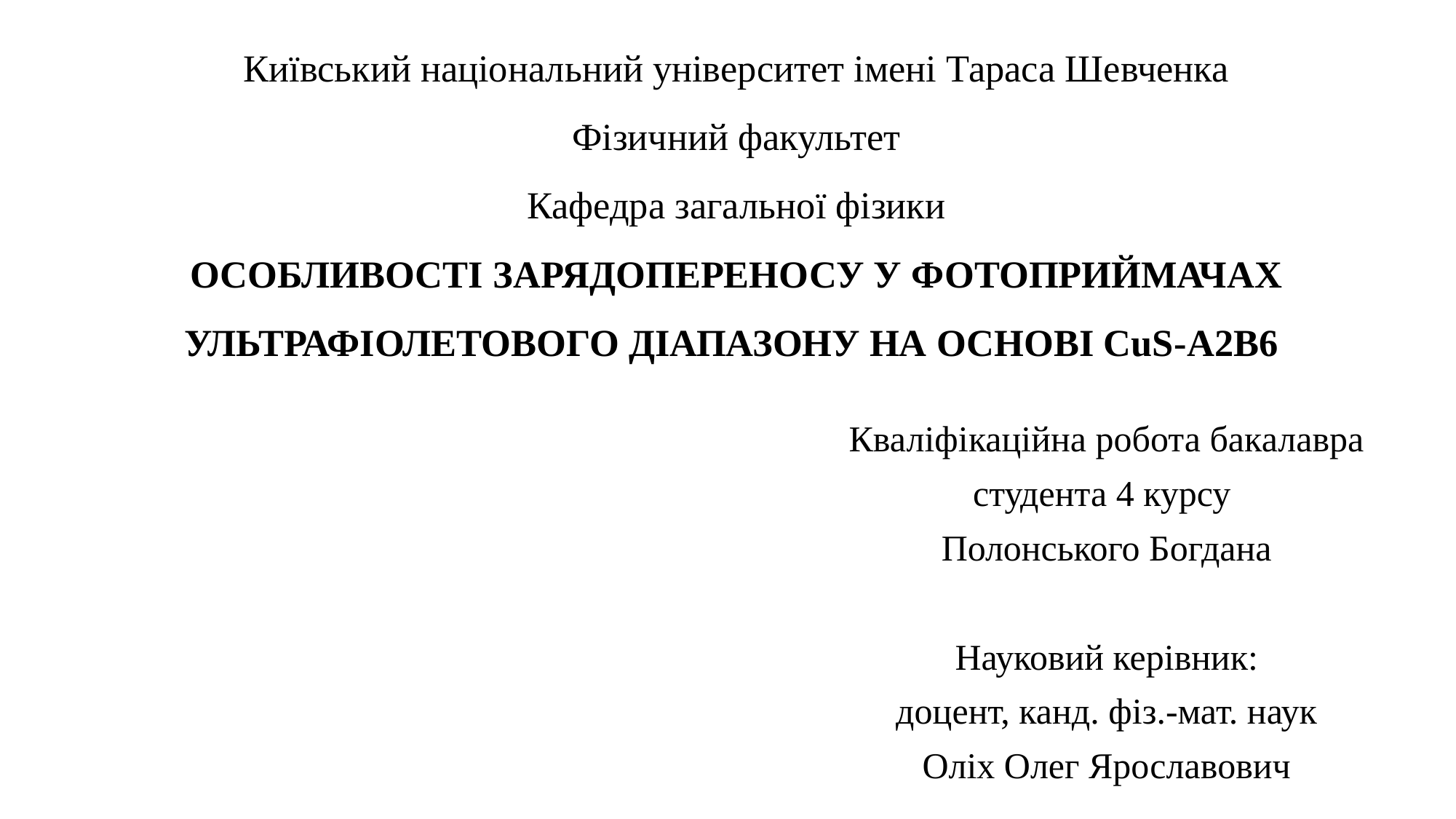

# Київський національний університет імені Тараса Шевченка Фізичний факультет Кафедра загальної фізики ОСОБЛИВОСТІ ЗАРЯДОПЕРЕНОСУ У ФОТОПРИЙМАЧАХ УЛЬТРАФІОЛЕТОВОГО ДІАПАЗОНУ НА ОСНОВІ СuS-A2B6
Кваліфікаційна робота бакалавра
студента 4 курсу
Полонського Богдана

Науковий керівник:
доцент, канд. фіз.-мат. наук
Оліх Олег Ярославович